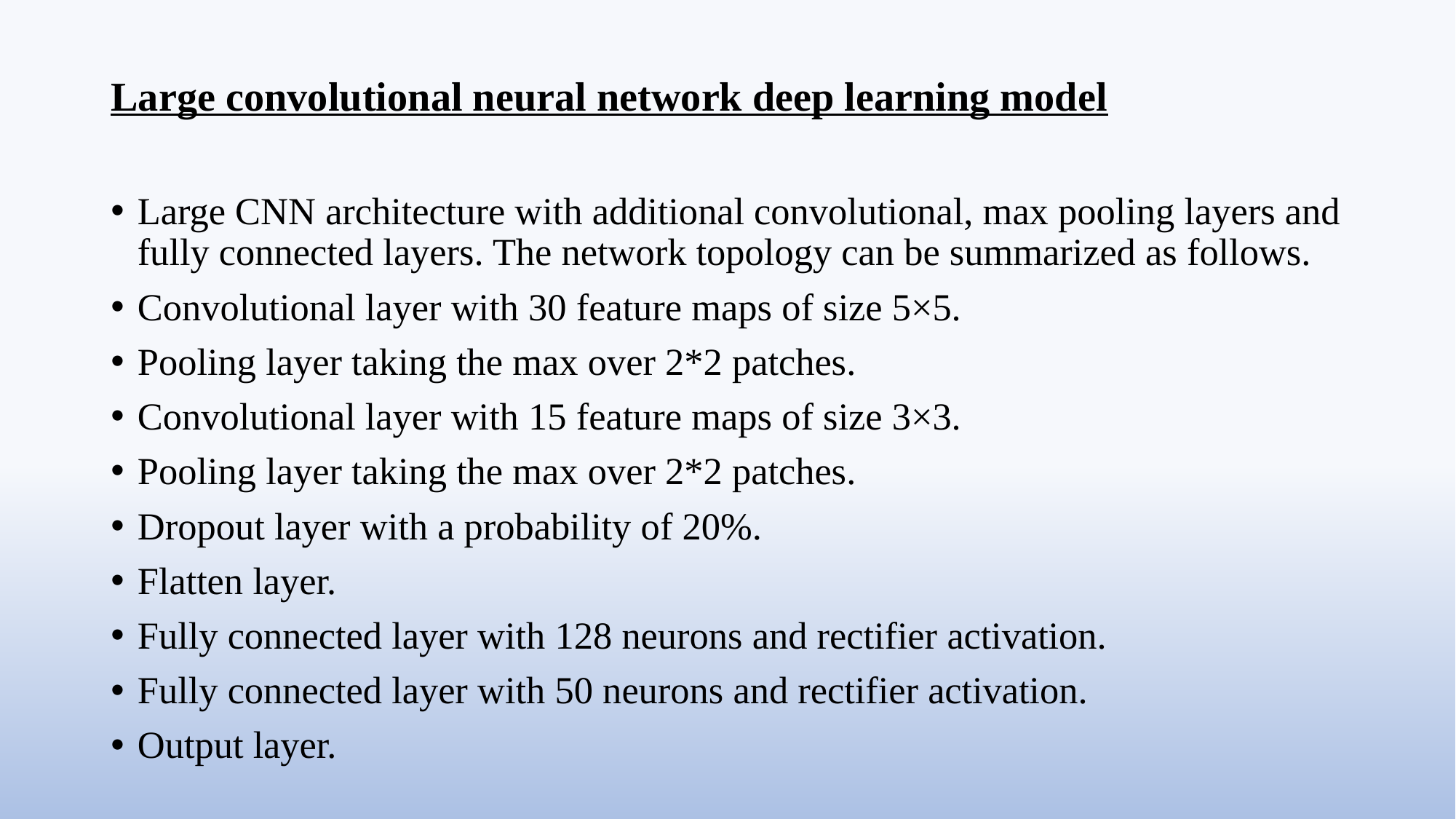

Large convolutional neural network deep learning model

Large CNN architecture with additional convolutional, max pooling layers and fully connected layers. The network topology can be summarized as follows.
Convolutional layer with 30 feature maps of size 5×5.
Pooling layer taking the max over 2*2 patches.
Convolutional layer with 15 feature maps of size 3×3.
Pooling layer taking the max over 2*2 patches.
Dropout layer with a probability of 20%.
Flatten layer.
Fully connected layer with 128 neurons and rectifier activation.
Fully connected layer with 50 neurons and rectifier activation.
Output layer.